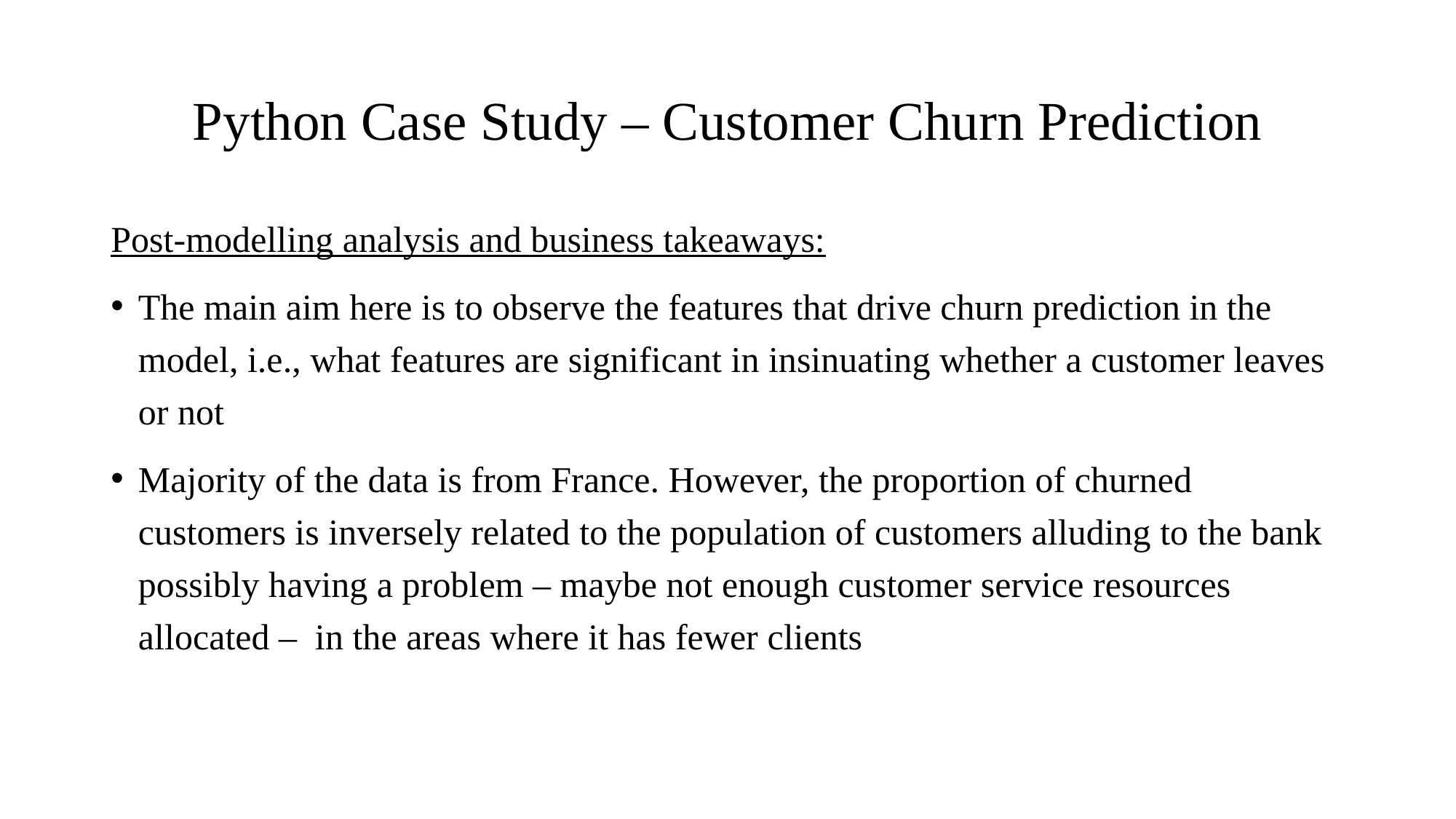

# Python Case Study – Customer Churn Prediction
Post-modelling analysis and business takeaways:
The main aim here is to observe the features that drive churn prediction in the model, i.e., what features are significant in insinuating whether a customer leaves or not
Majority of the data is from France. However, the proportion of churned customers is inversely related to the population of customers alluding to the bank possibly having a problem – maybe not enough customer service resources allocated –  in the areas where it has fewer clients